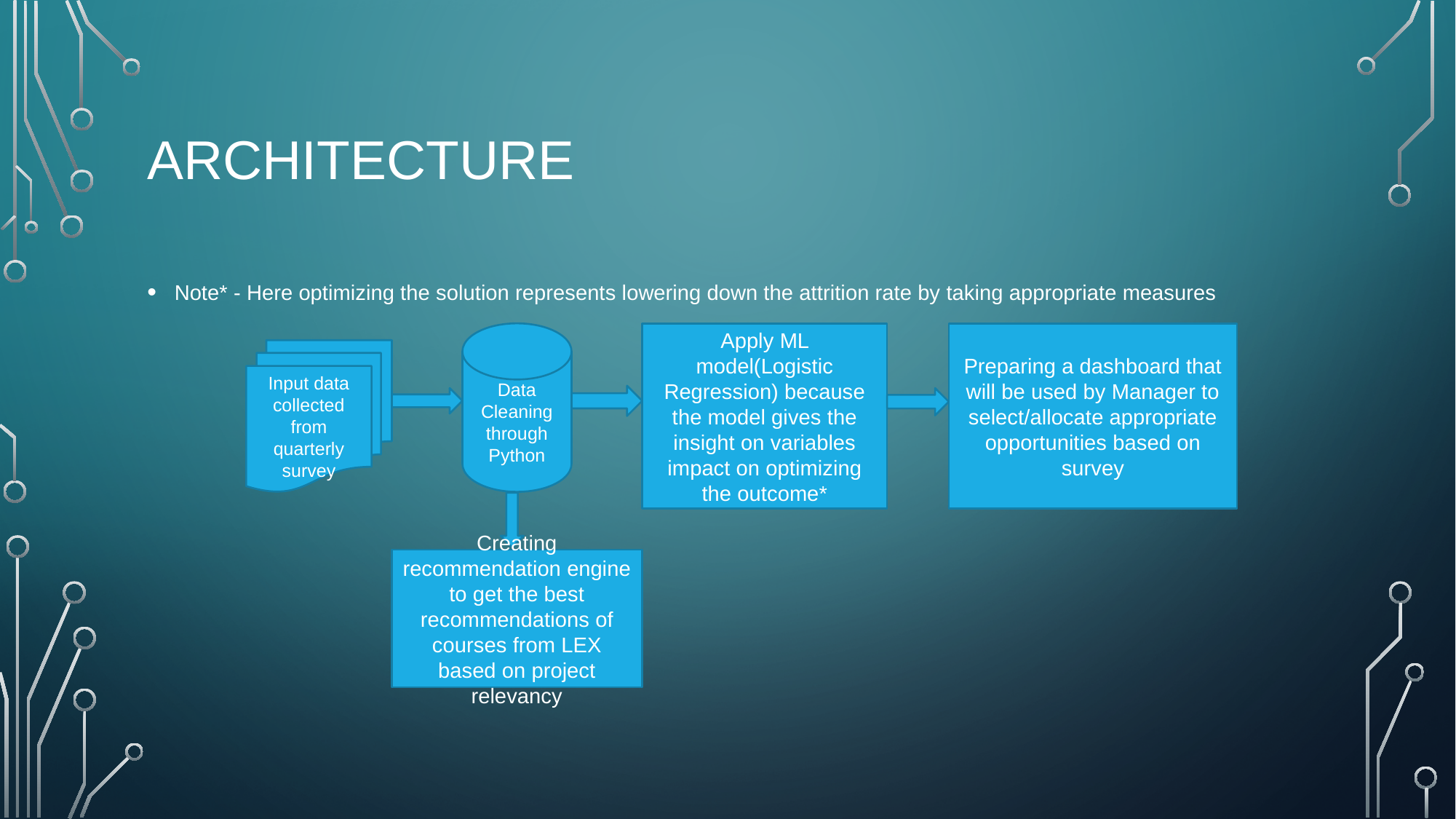

# Architecture
Note* - Here optimizing the solution represents lowering down the attrition rate by taking appropriate measures
Data Cleaning through Python
Preparing a dashboard that will be used by Manager to select/allocate appropriate opportunities based on survey
Apply ML model(Logistic Regression) because the model gives the insight on variables impact on optimizing the outcome*
Input data collected from quarterly survey

Creating recommendation engine to get the best recommendations of courses from LEX based on project relevancy